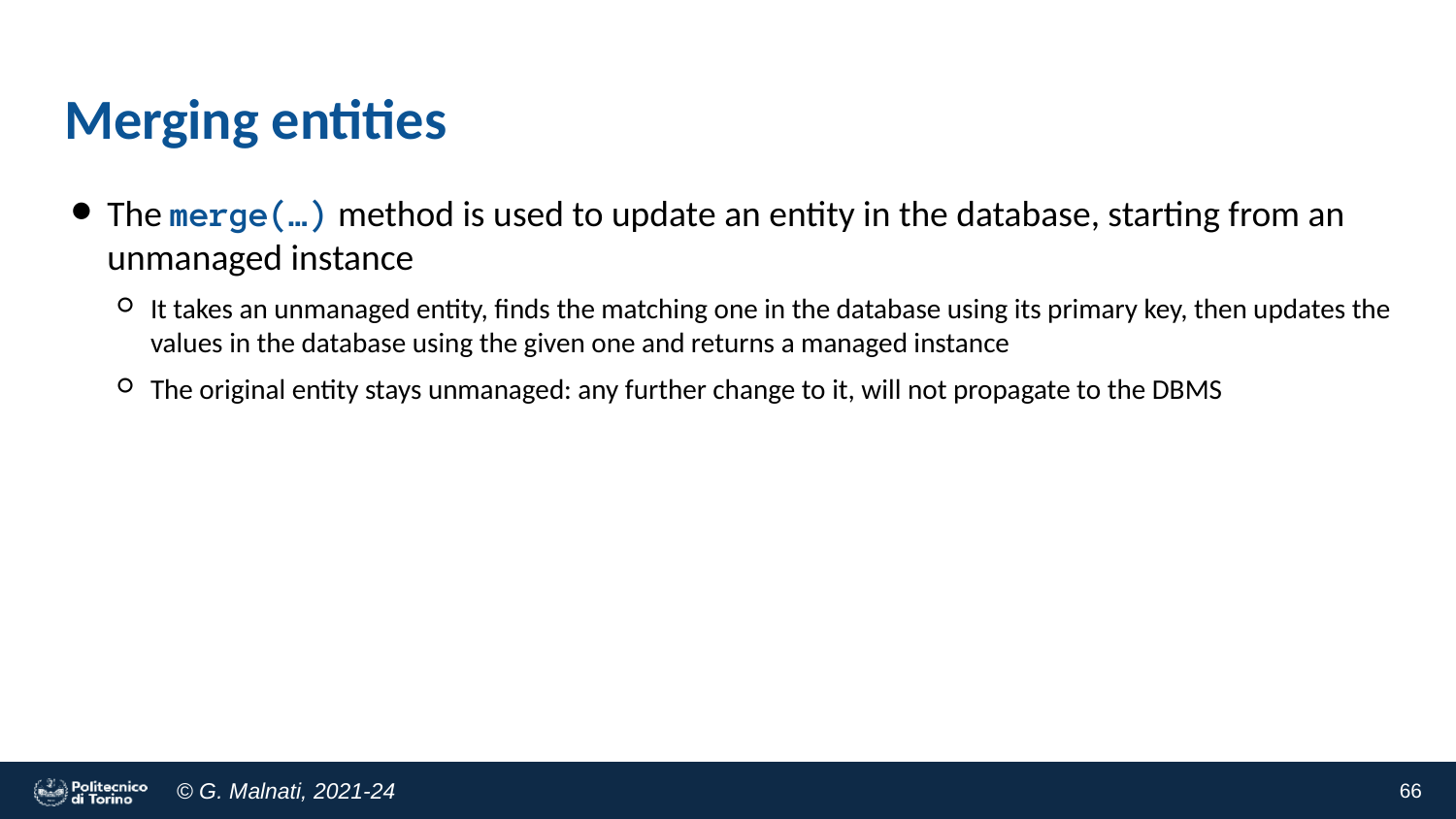

# Merging entities
The merge(…) method is used to update an entity in the database, starting from an unmanaged instance
It takes an unmanaged entity, finds the matching one in the database using its primary key, then updates the values in the database using the given one and returns a managed instance
The original entity stays unmanaged: any further change to it, will not propagate to the DBMS

66